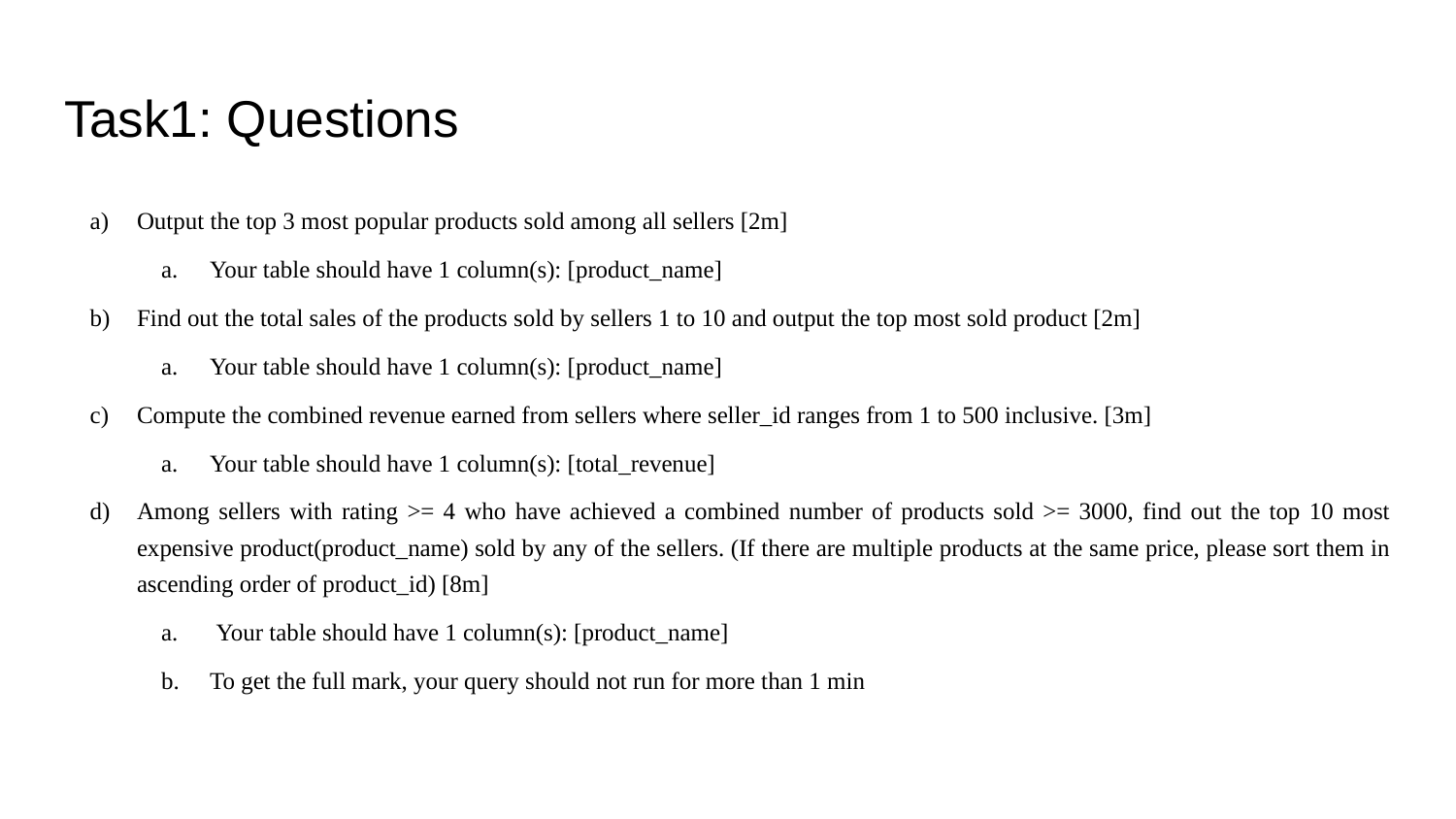

# Task1: Questions
Output the top 3 most popular products sold among all sellers [2m]
Your table should have 1 column(s): [product_name]
Find out the total sales of the products sold by sellers 1 to 10 and output the top most sold product [2m]
Your table should have 1 column(s): [product_name]
Compute the combined revenue earned from sellers where seller_id ranges from 1 to 500 inclusive. [3m]
Your table should have 1 column(s): [total_revenue]
Among sellers with rating >= 4 who have achieved a combined number of products sold >= 3000, find out the top 10 most expensive product(product_name) sold by any of the sellers. (If there are multiple products at the same price, please sort them in ascending order of product_id) [8m]
 Your table should have 1 column(s): [product_name]
To get the full mark, your query should not run for more than 1 min